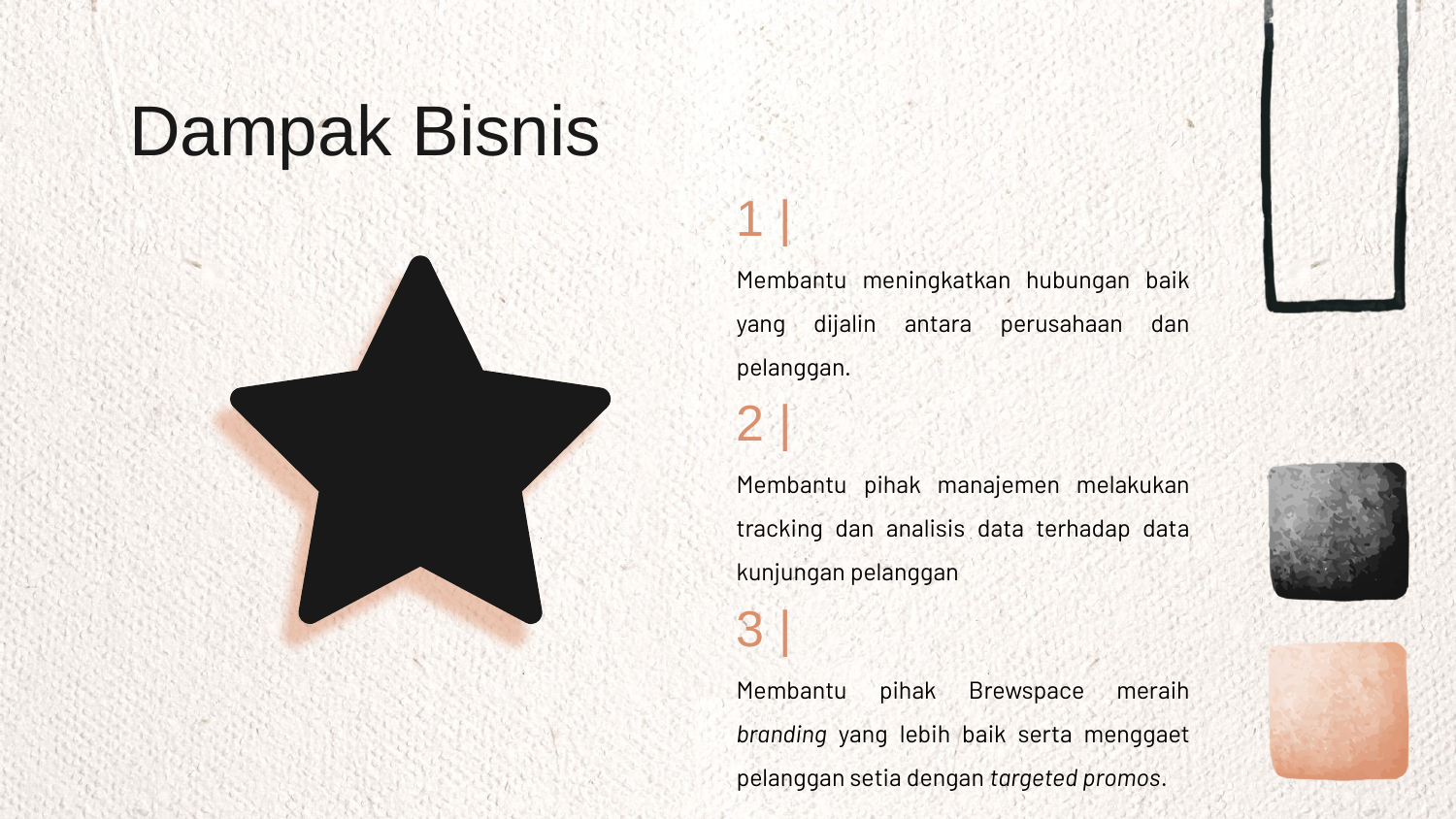

# Dampak Bisnis
1 |
Membantu meningkatkan hubungan baik yang dijalin antara perusahaan dan pelanggan.

2 |
Membantu pihak manajemen melakukan tracking dan analisis data terhadap data kunjungan pelanggan
3 |
Membantu pihak Brewspace meraih branding yang lebih baik serta menggaet pelanggan setia dengan targeted promos.